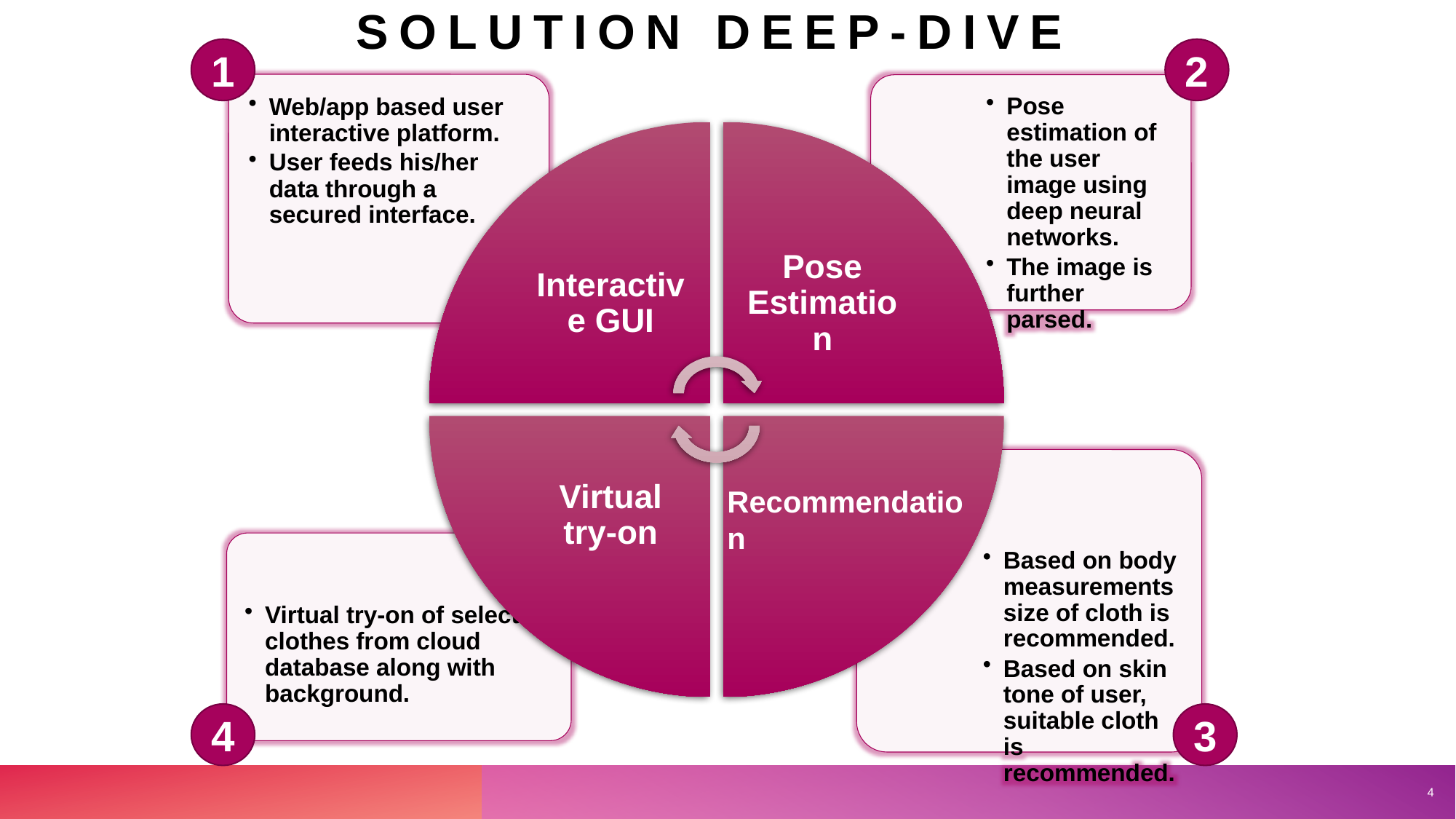

# Solution deep-dive
1
2
Based on body measurements size of cloth is recommended.
Based on skin tone of user, suitable cloth is recommended.
Virtual try-on of selected clothes from cloud database along with background.
Pose estimation of the user image using deep neural networks.
The image is further parsed.

Web/app based user interactive platform.
User feeds his/her data through a secured interface.
Interactive GUI
Pose Estimation

Virtual try-on

Recommendation
3
4

4